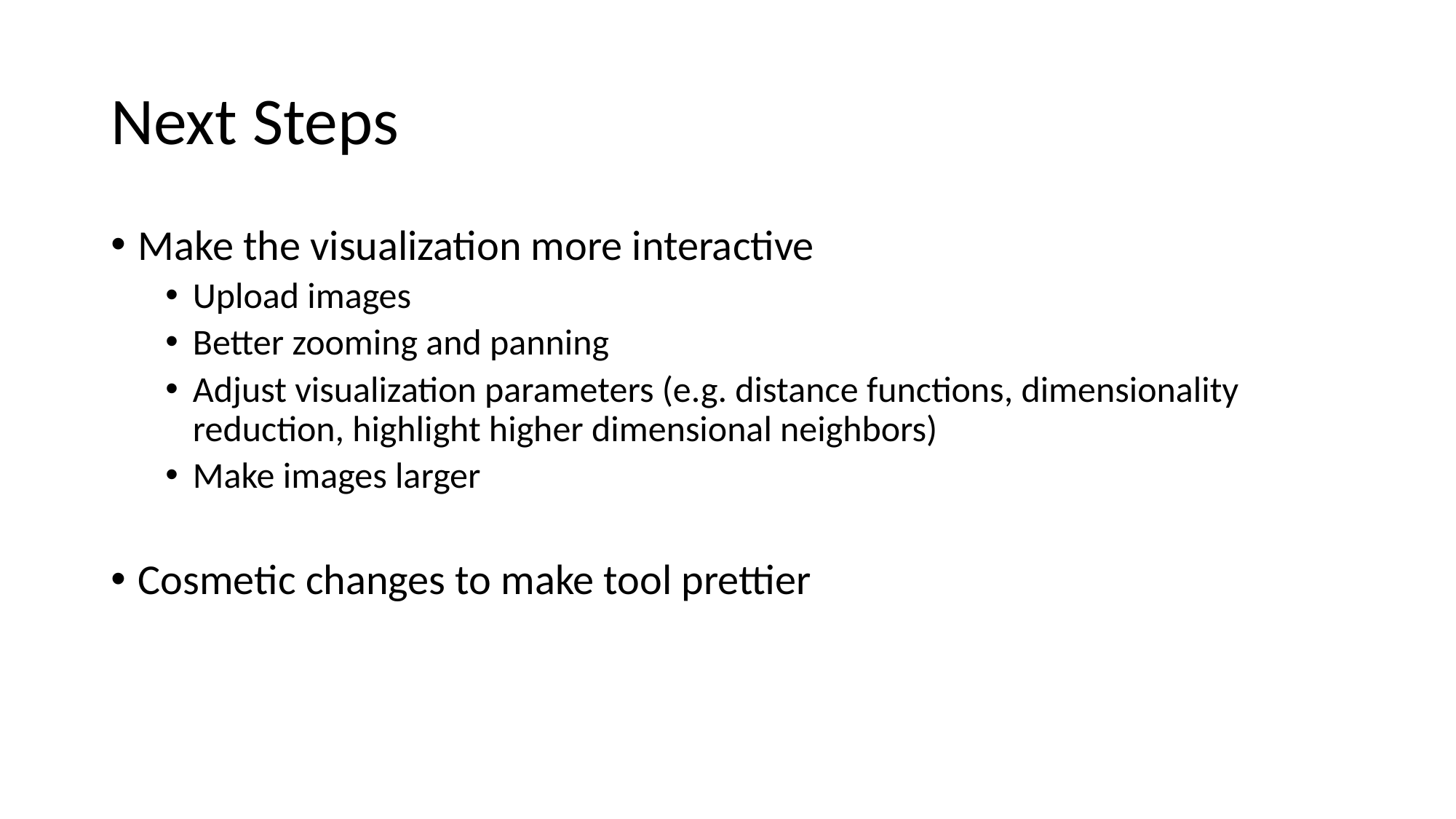

# Next Steps
Make the visualization more interactive
Upload images
Better zooming and panning
Adjust visualization parameters (e.g. distance functions, dimensionality reduction, highlight higher dimensional neighbors)
Make images larger

Cosmetic changes to make tool prettier